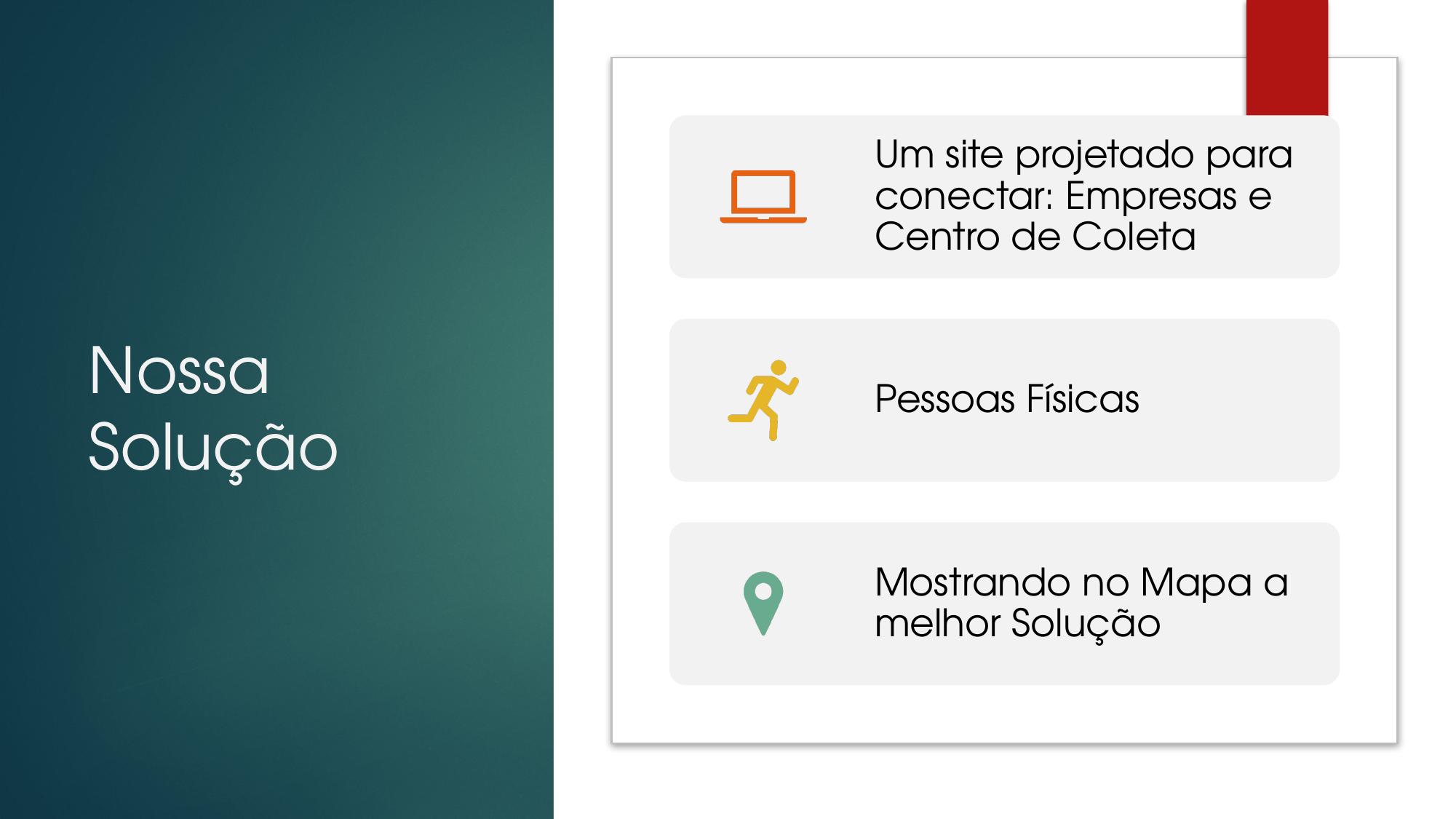

Um site projetado para conectar: Empresas e Centro de Coleta
Pessoas Físicas
Mostrando no Mapa a melhor Solução
# Nossa Solução